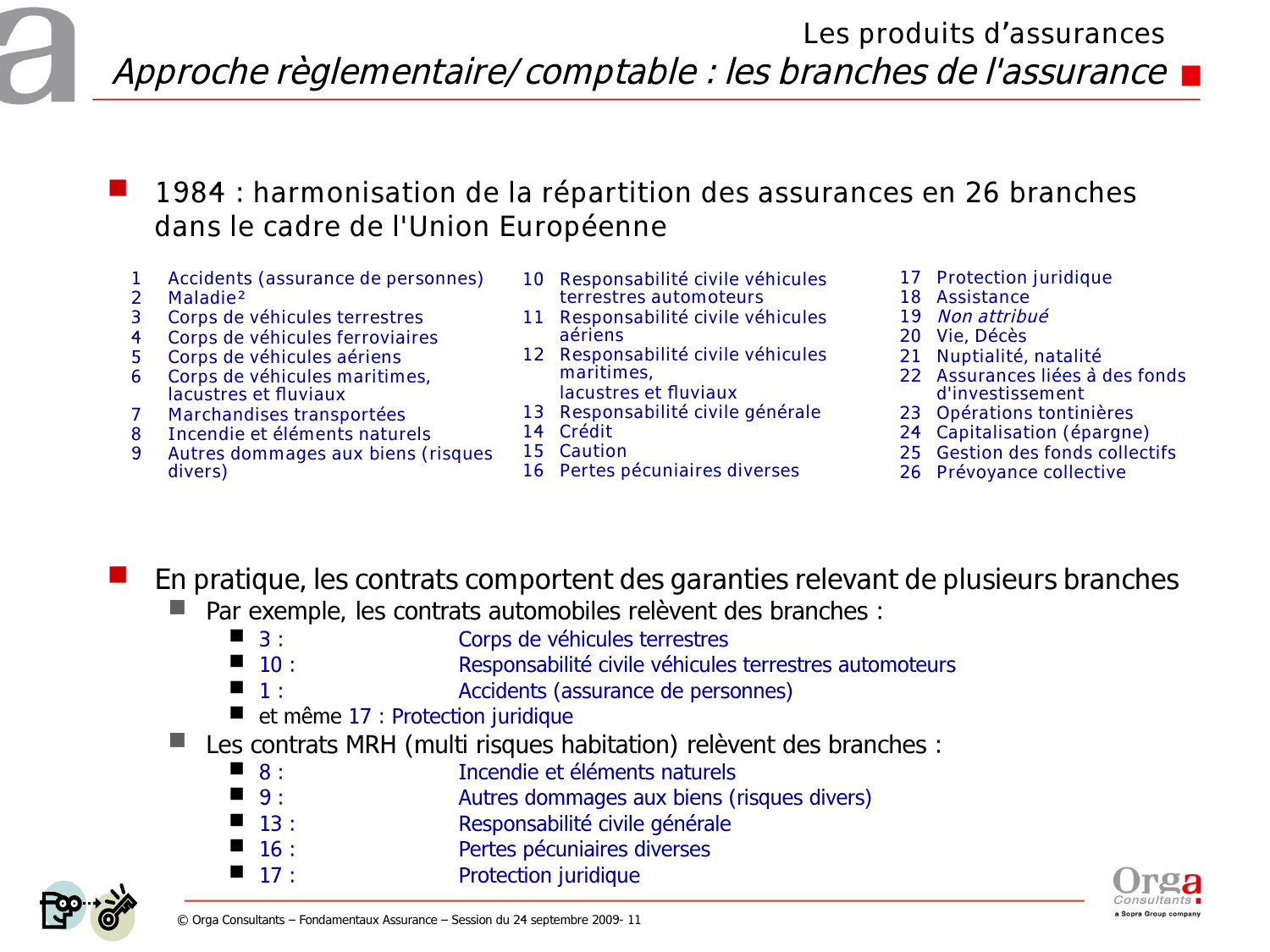

# Les produits d’assurances Approche règlementaire/comptable : les branches de l'assurance
1984 : harmonisation de la répartition des assurances en 26 branches dans le cadre de l'Union Européenne

En pratique, les contrats comportent des garanties relevant de plusieurs branches
Par exemple, les contrats automobiles relèvent des branches :
3 :	Corps de véhicules terrestres
10 :	Responsabilité civile véhicules terrestres automoteurs
1 :	Accidents (assurance de personnes)
et même 17 : Protection juridique
Les contrats MRH (multi risques habitation) relèvent des branches :
8 :	Incendie et éléments naturels
9 :	Autres dommages aux biens (risques divers)
13 :	Responsabilité civile générale
16 :	Pertes pécuniaires diverses
17 :	Protection juridique

17	Protection juridique
18	Assistance
19	Non attribué
20	Vie, Décès
21	Nuptialité, natalité
22	Assurances liées à des fonds d'investissement
23	Opérations tontinières
24	Capitalisation (épargne)
25	Gestion des fonds collectifs
26	Prévoyance collective
1	Accidents (assurance de personnes)
2	Maladie²
3	Corps de véhicules terrestres
4	Corps de véhicules ferroviaires
5	Corps de véhicules aériens
6	Corps de véhicules maritimes, lacustres et fluviaux
7	Marchandises transportées
8	Incendie et éléments naturels
9	Autres dommages aux biens (risques divers)
10	Responsabilité civile véhicules terrestres automoteurs
11	Responsabilité civile véhicules aériens
12	Responsabilité civile véhicules maritimes,
	lacustres et fluviaux
Responsabilité civile générale
14	Crédit
15	Caution
16	Pertes pécuniaires diverses